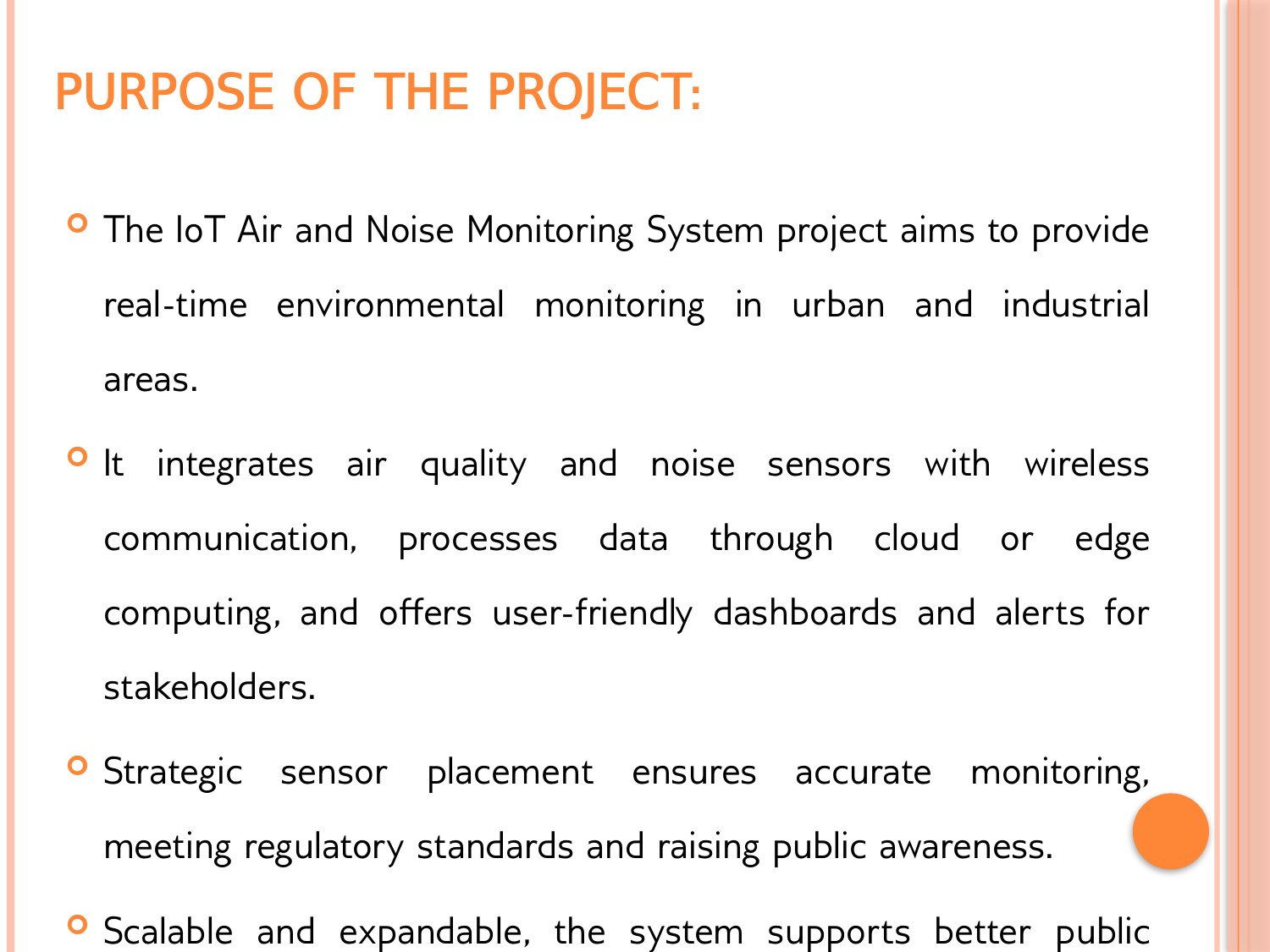

# PURPOSE OF THE PROJECT:
The IoT Air and Noise Monitoring System project aims to provide real-time environmental monitoring in urban and industrial areas.
It integrates air quality and noise sensors with wireless communication, processes data through cloud or edge computing, and offers user-friendly dashboards and alerts for stakeholders.
Strategic sensor placement ensures accurate monitoring, meeting regulatory standards and raising public awareness.
Scalable and expandable, the system supports better public health, environmental management, and informed decision-making.